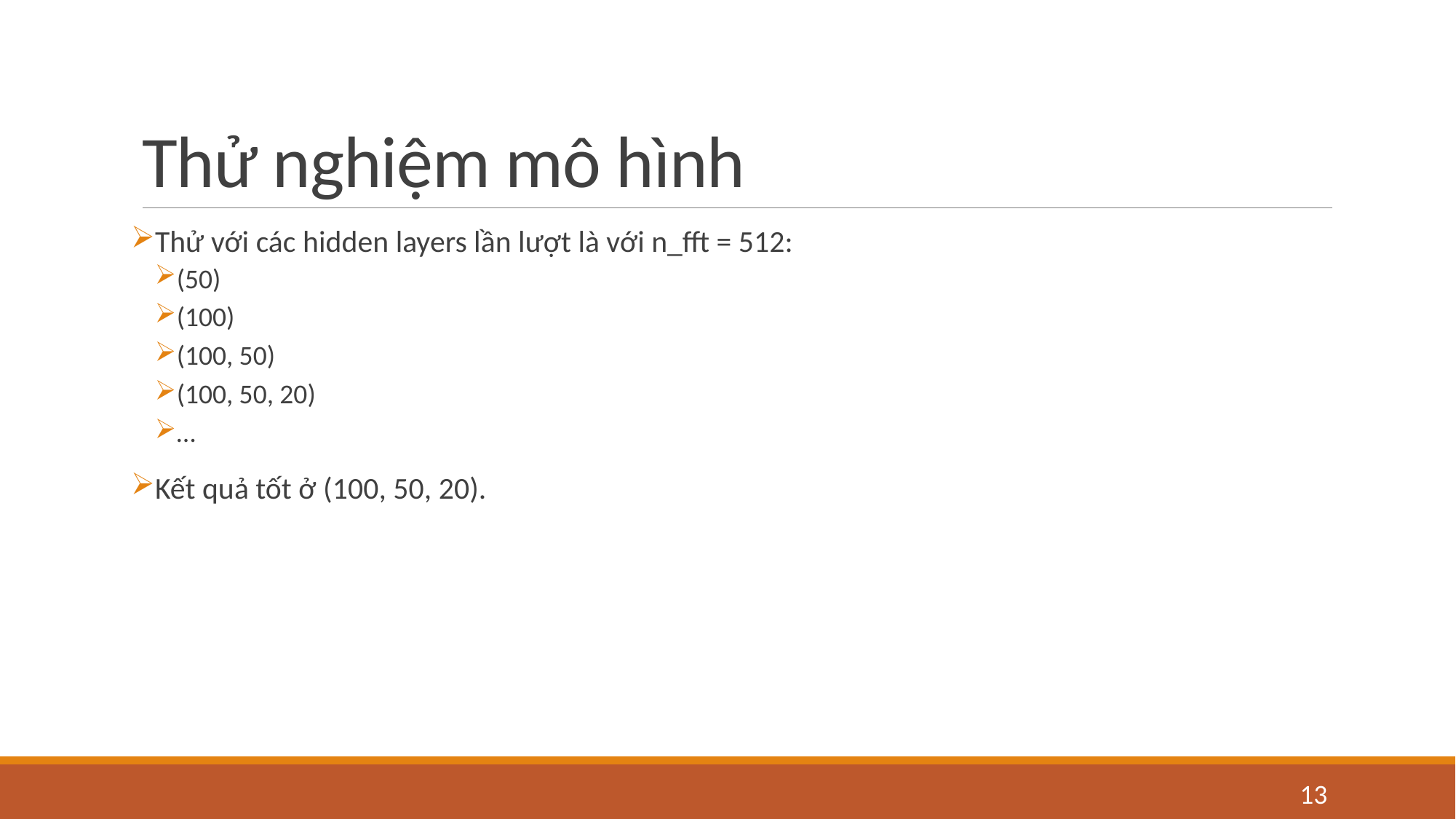

# Thử nghiệm mô hình
Thử với các hidden layers lần lượt là với n_fft = 512:
(50)
(100)
(100, 50)
(100, 50, 20)
…
Kết quả tốt ở (100, 50, 20).
13